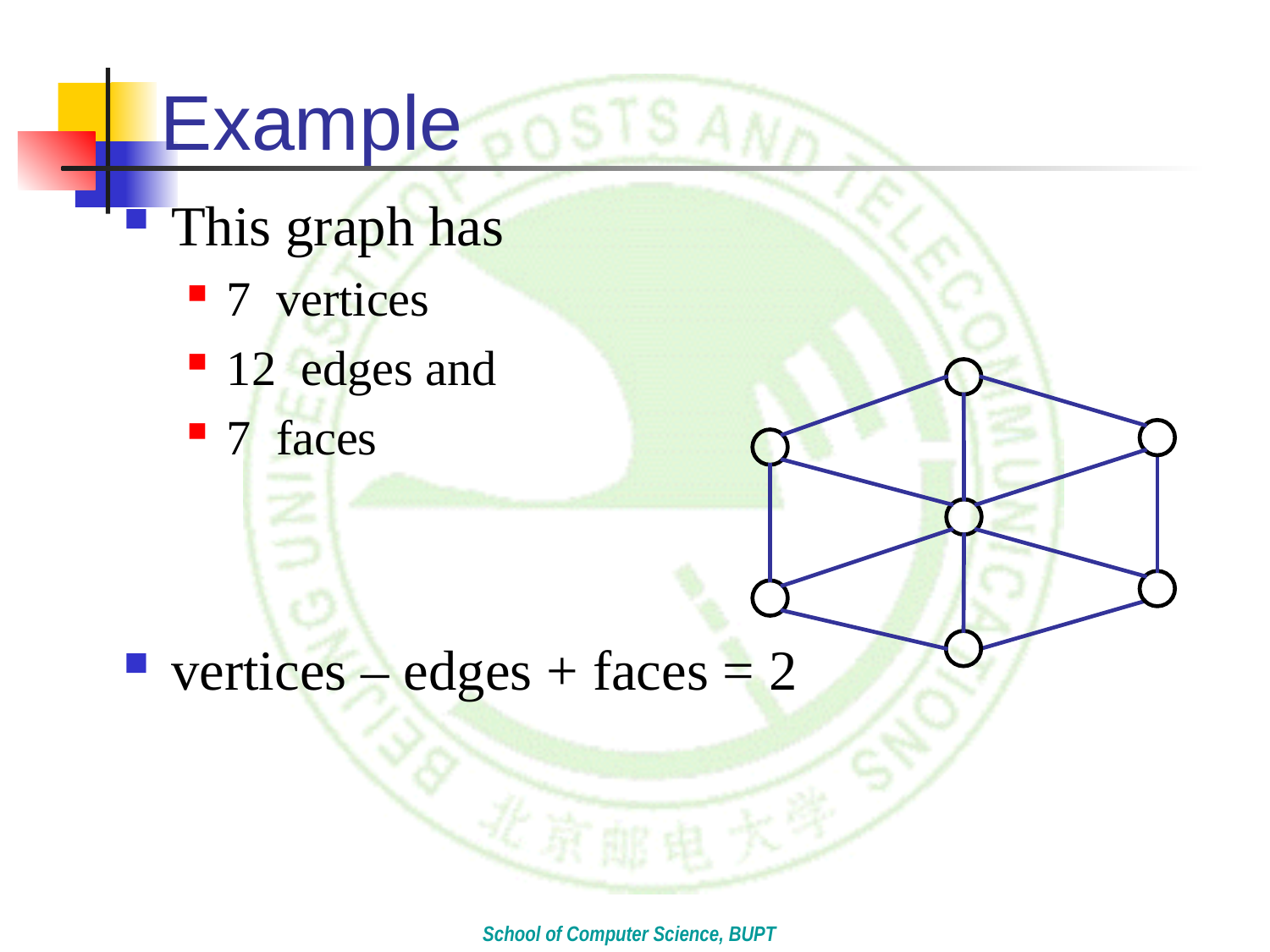

# Example
This graph has
7  vertices
12  edges and
7  faces

vertices – edges + faces = 2

School of Computer Science, BUPT
11